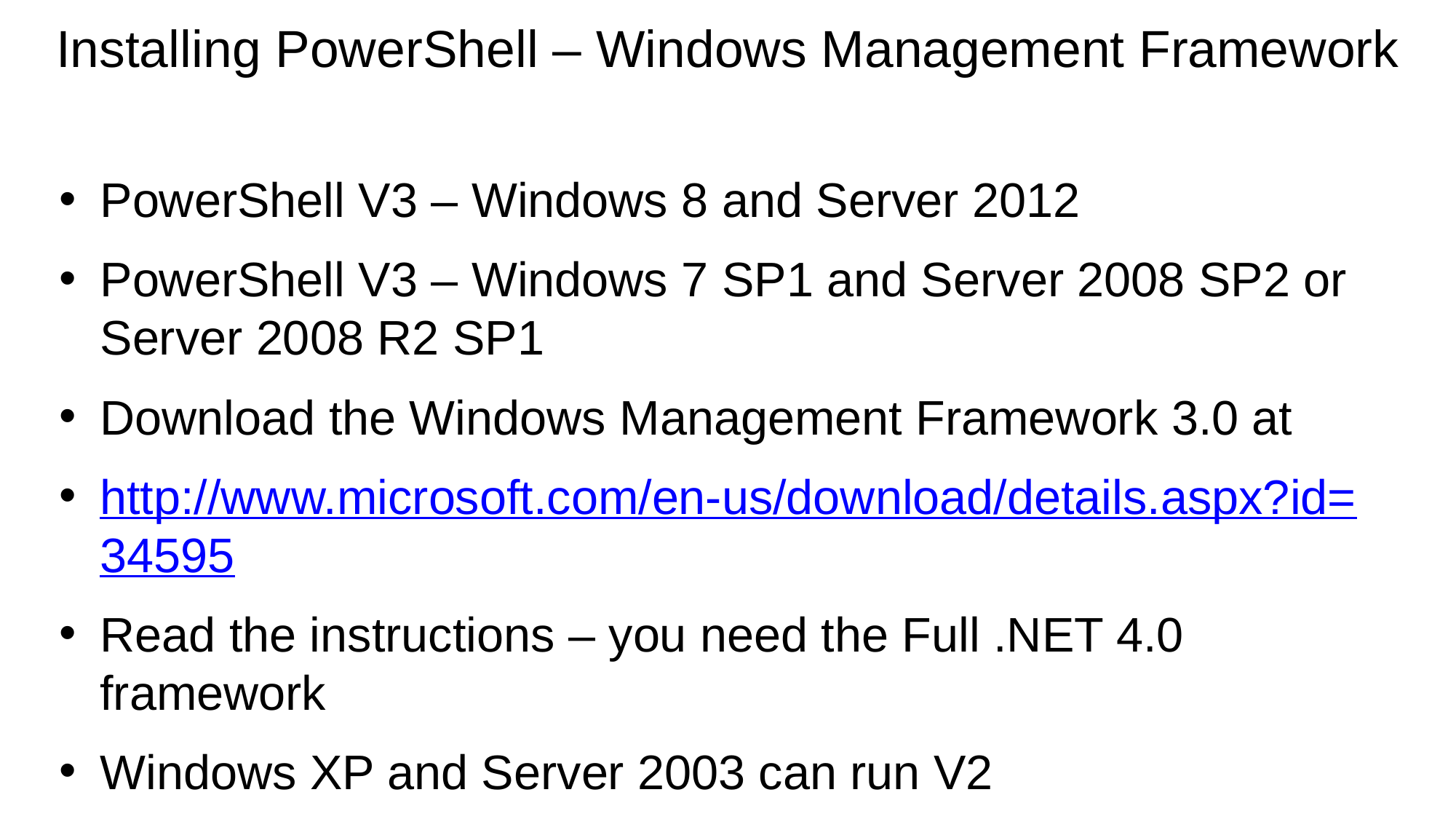

# Installing PowerShell – Windows Management Framework
PowerShell V3 – Windows 8 and Server 2012
PowerShell V3 – Windows 7 SP1 and Server 2008 SP2 or Server 2008 R2 SP1
Download the Windows Management Framework 3.0 at
http://www.microsoft.com/en-us/download/details.aspx?id=34595
Read the instructions – you need the Full .NET 4.0 framework
Windows XP and Server 2003 can run V2